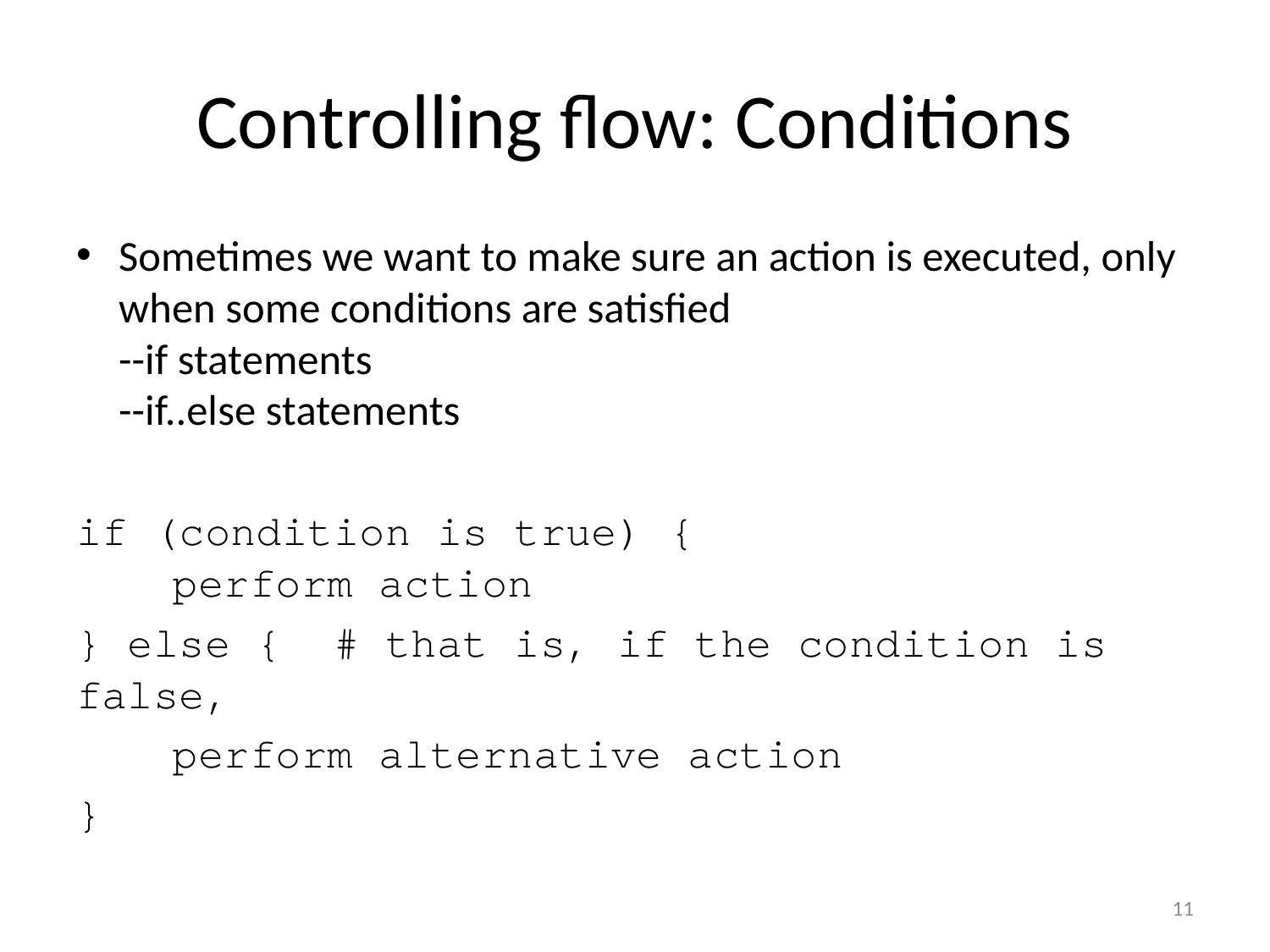

# Controlling flow: Conditions
Sometimes we want to make sure an action is executed, only when some conditions are satisfied
--if statements
--if..else statements

if (condition is true) {
	perform action
} else {  # that is, if the condition is false,
  	perform alternative action
}

11